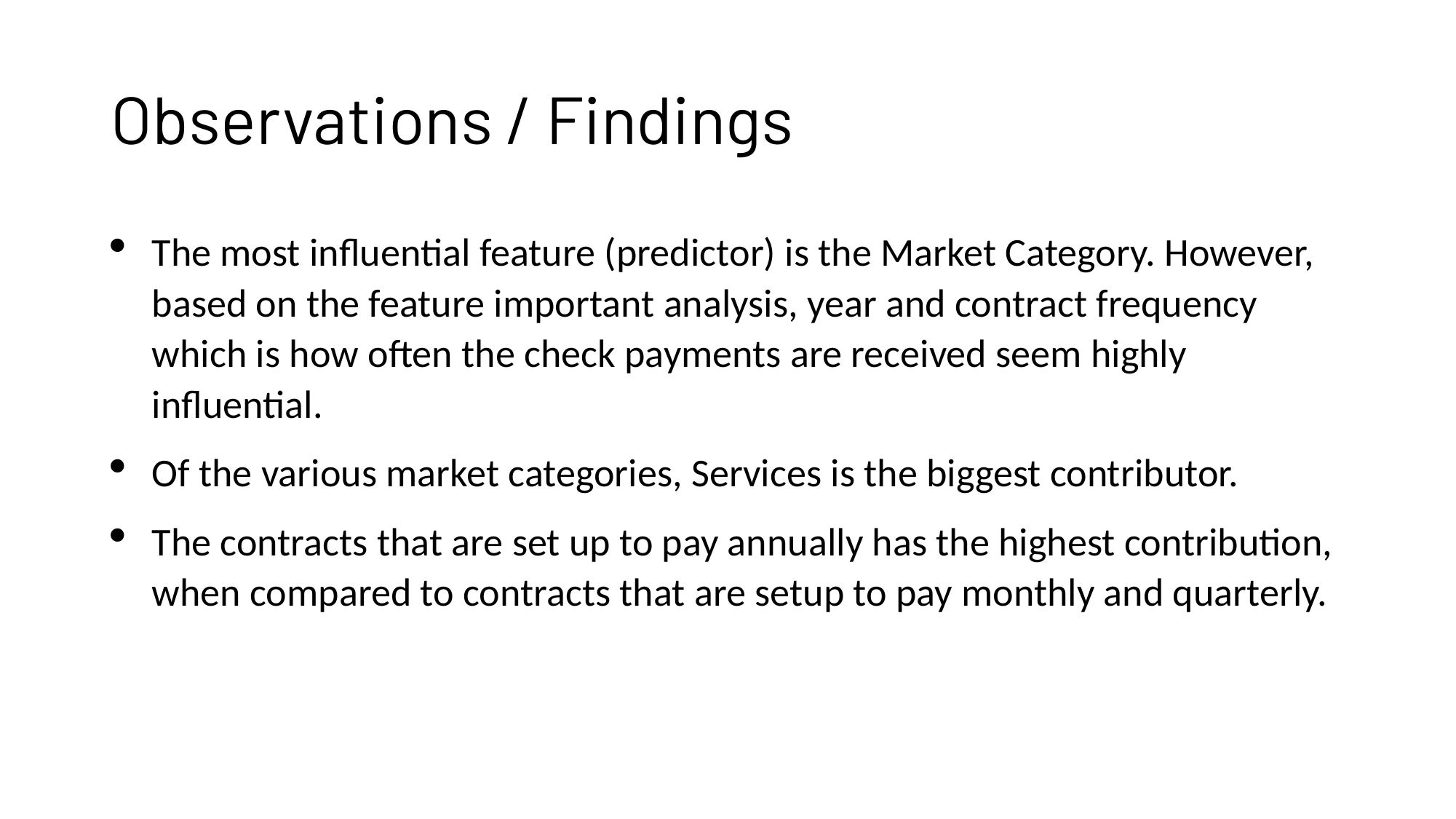

# Observations / Findings
The most influential feature (predictor) is the Market Category. However, based on the feature important analysis, year and contract frequency which is how often the check payments are received seem highly influential.
Of the various market categories, Services is the biggest contributor.
The contracts that are set up to pay annually has the highest contribution, when compared to contracts that are setup to pay monthly and quarterly.